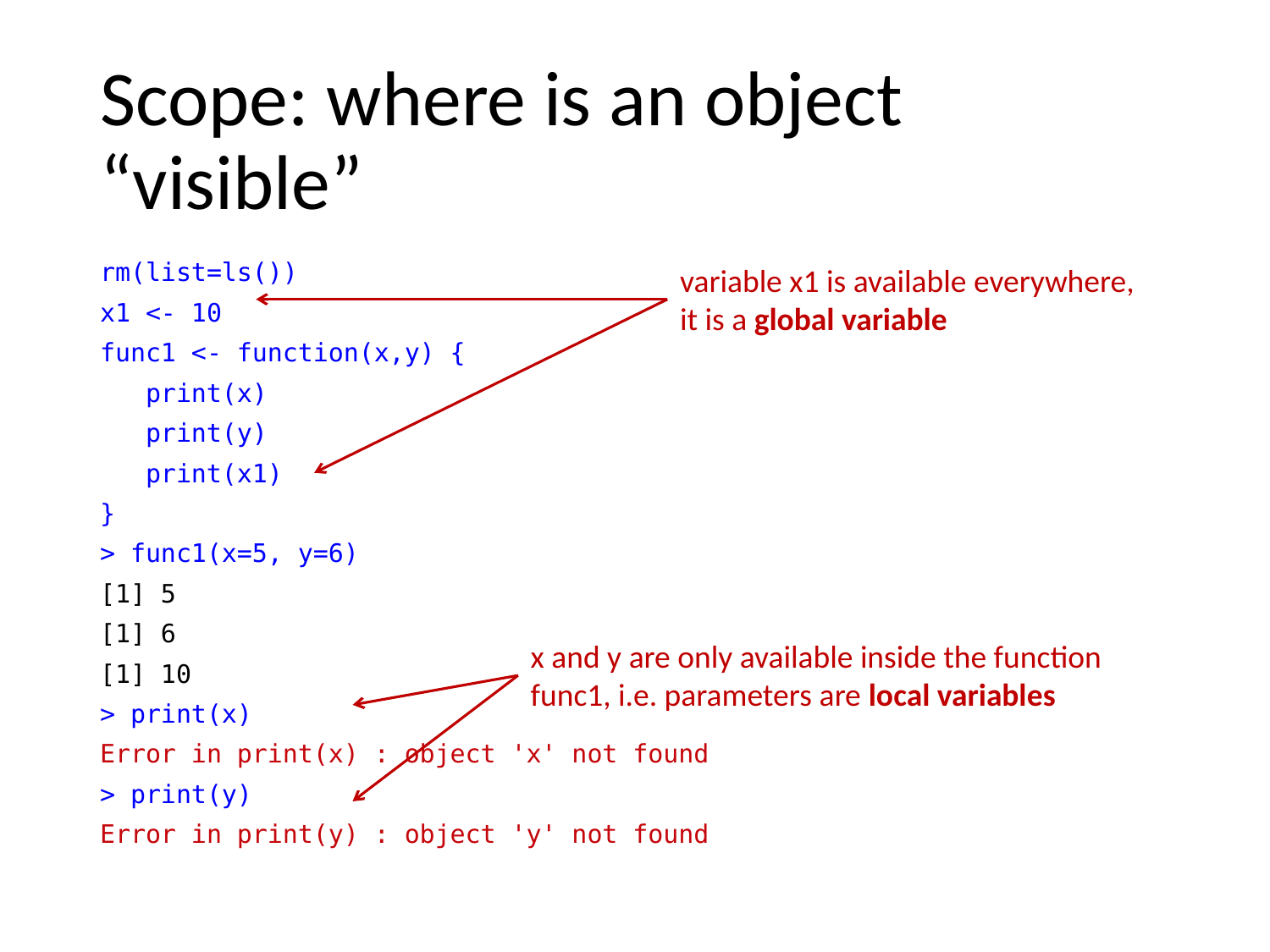

# Scope: where is an object “visible”
rm(list=ls())
x1 <- 10
func1 <- function(x,y) {
   print(x)
   print(y)
   print(x1)
}
> func1(x=5, y=6)
[1] 5
[1] 6
[1] 10
> print(x)
Error in print(x) : object 'x' not found
> print(y)
Error in print(y) : object 'y' not found
variable x1 is available everywhere, it is a global variable
x and y are only available inside the function func1, i.e. parameters are local variables